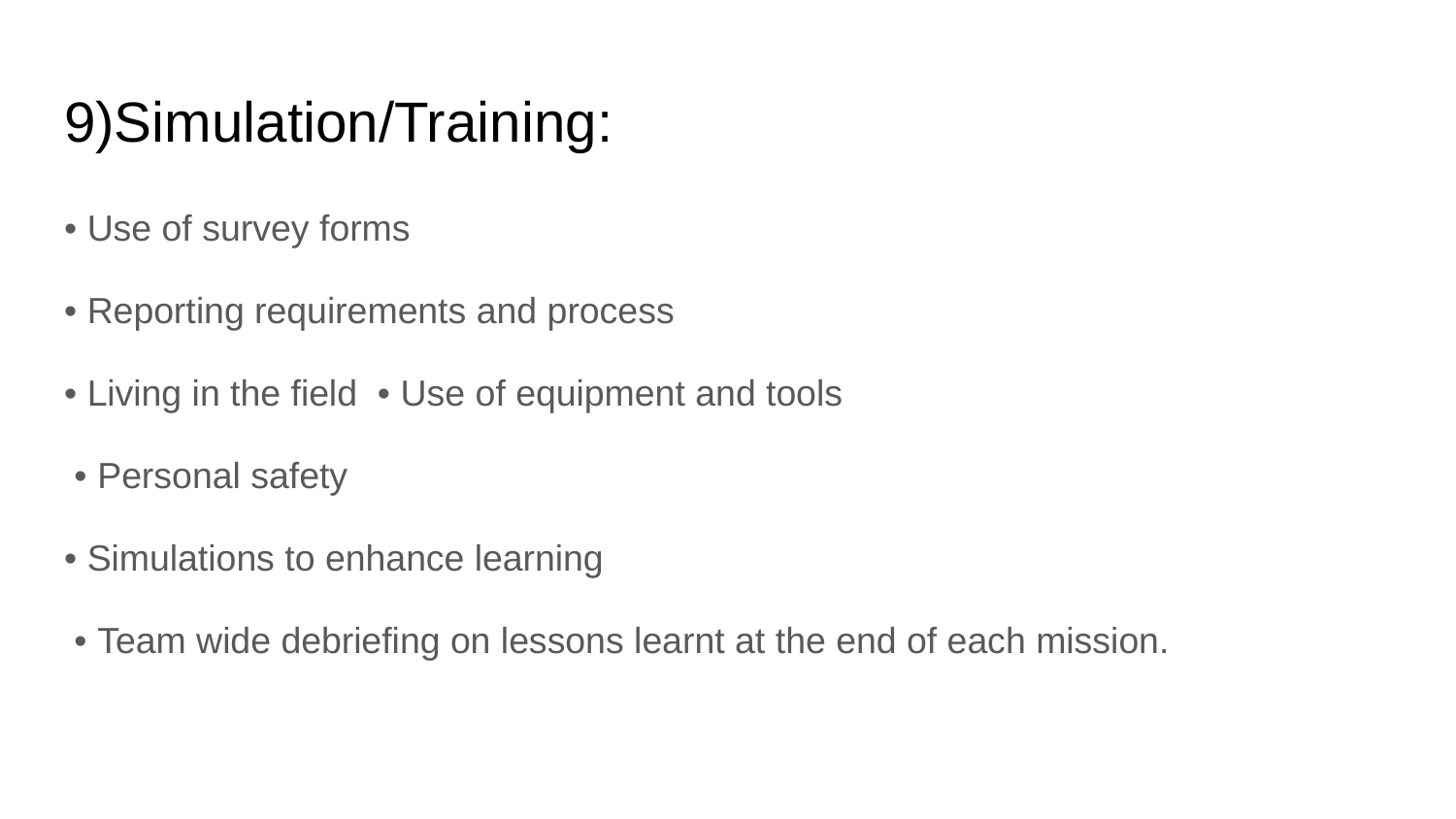

# 9)Simulation/Training:
• Use of survey forms
• Reporting requirements and process
• Living in the field  • Use of equipment and tools
 • Personal safety
• Simulations to enhance learning
 • Team wide debriefing on lessons learnt at the end of each mission.